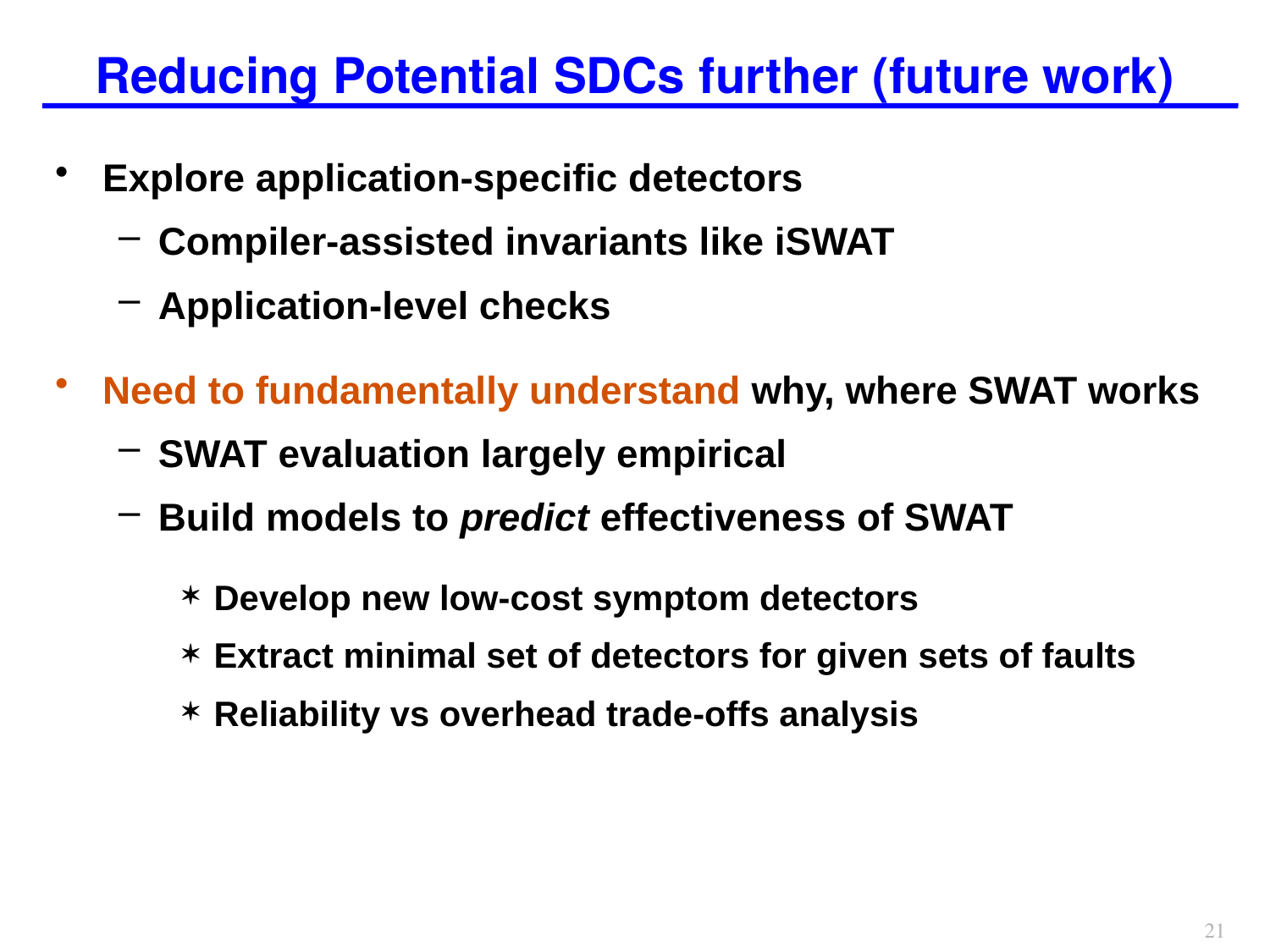

# Reducing Potential SDCs further (future work)
Explore application-specific detectors
Compiler-assisted invariants like iSWAT
Application-level checks
Need to fundamentally understand why, where SWAT works
SWAT evaluation largely empirical
Build models to predict effectiveness of SWAT
Develop new low-cost symptom detectors
Extract minimal set of detectors for given sets of faults
Reliability vs overhead trade-offs analysis

21